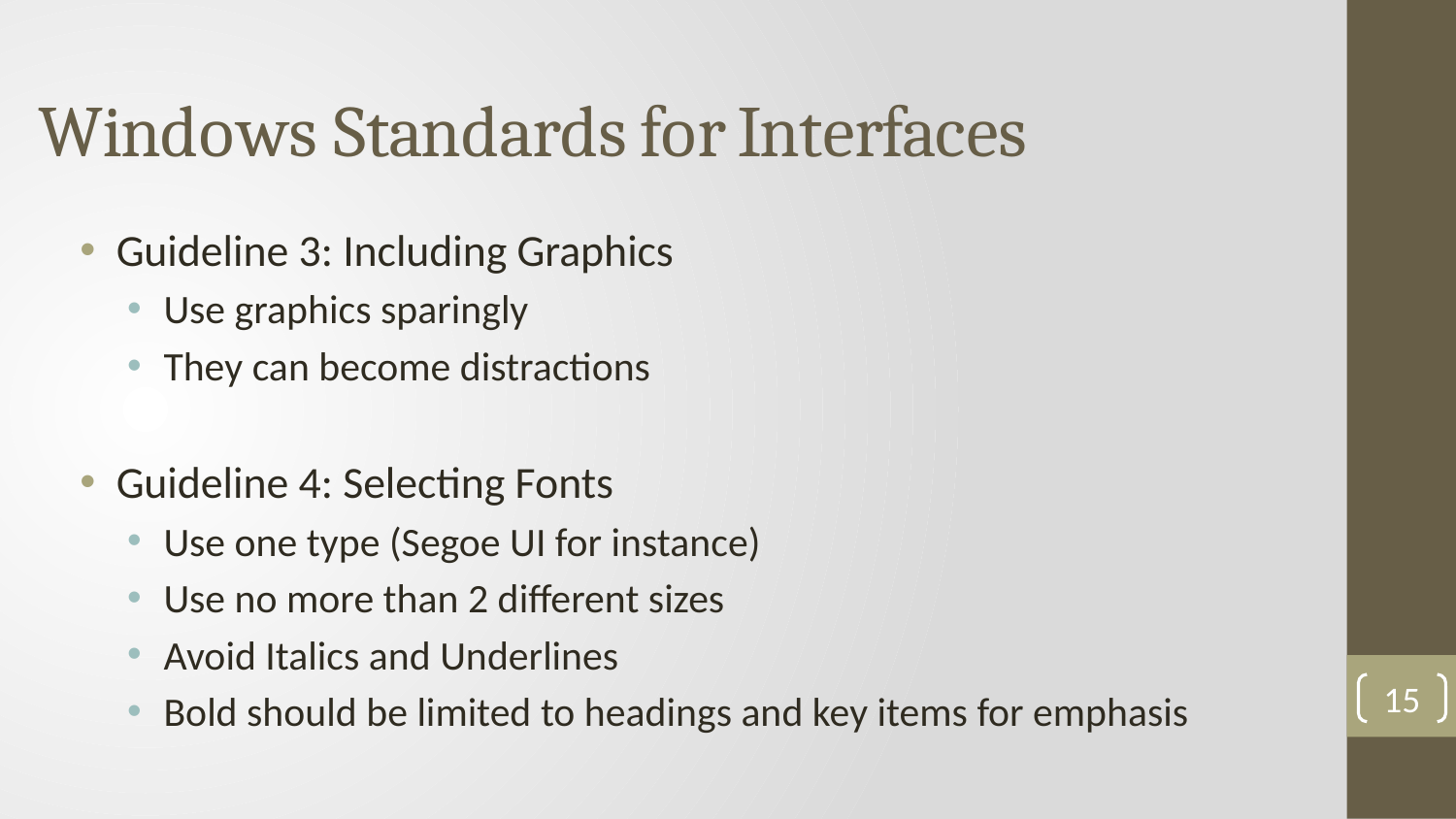

# Windows Standards for Interfaces
15
Guideline 3: Including Graphics
Use graphics sparingly
They can become distractions

Guideline 4: Selecting Fonts
Use one type (Segoe UI for instance)
Use no more than 2 different sizes
Avoid Italics and Underlines
Bold should be limited to headings and key items for emphasis